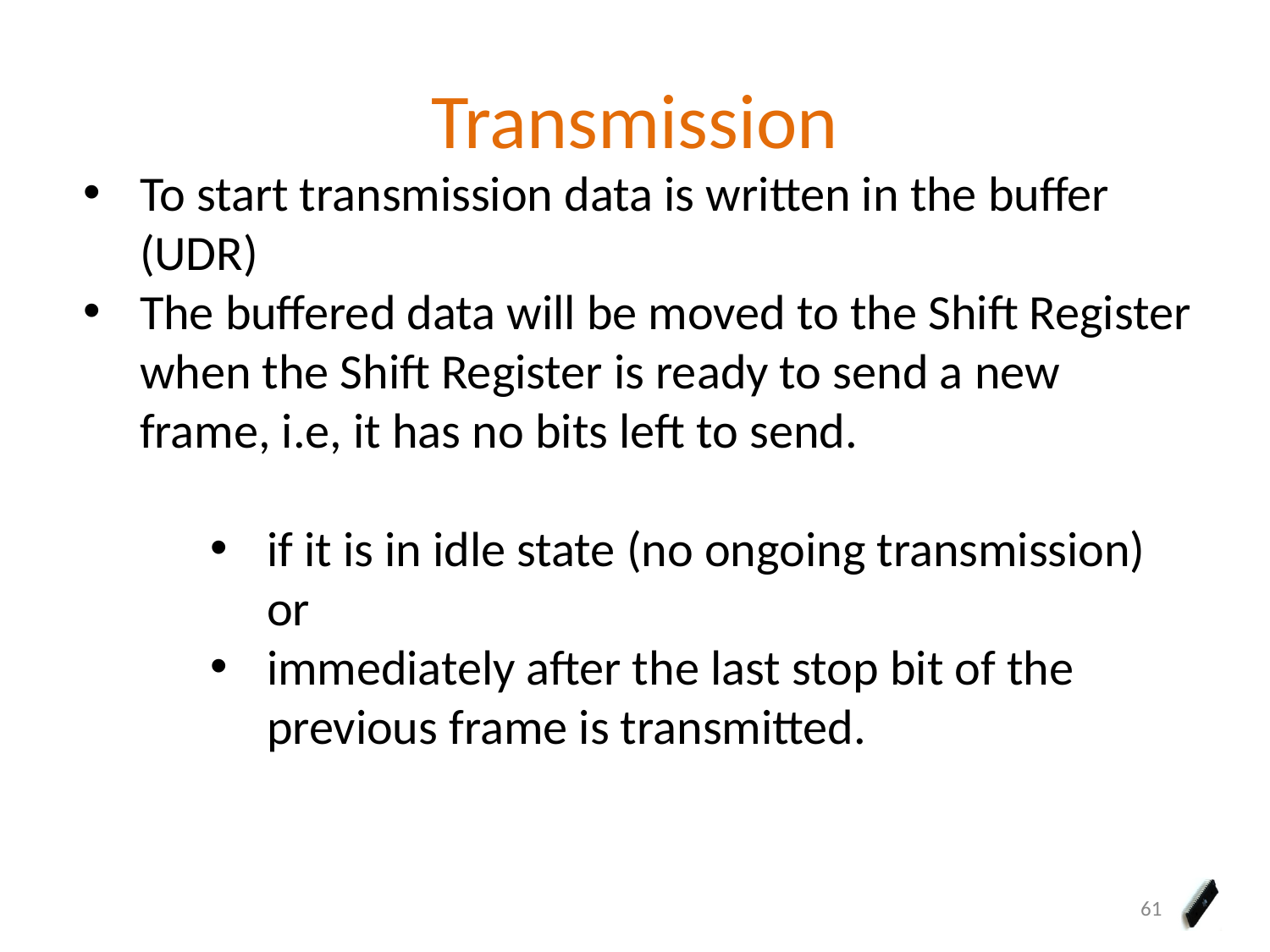

# Transmission
To start transmission data is written in the buffer (UDR)
The buffered data will be moved to the Shift Register when the Shift Register is ready to send a new frame, i.e, it has no bits left to send.

if it is in idle state (no ongoing transmission) or
immediately after the last stop bit of the previous frame is transmitted.

61